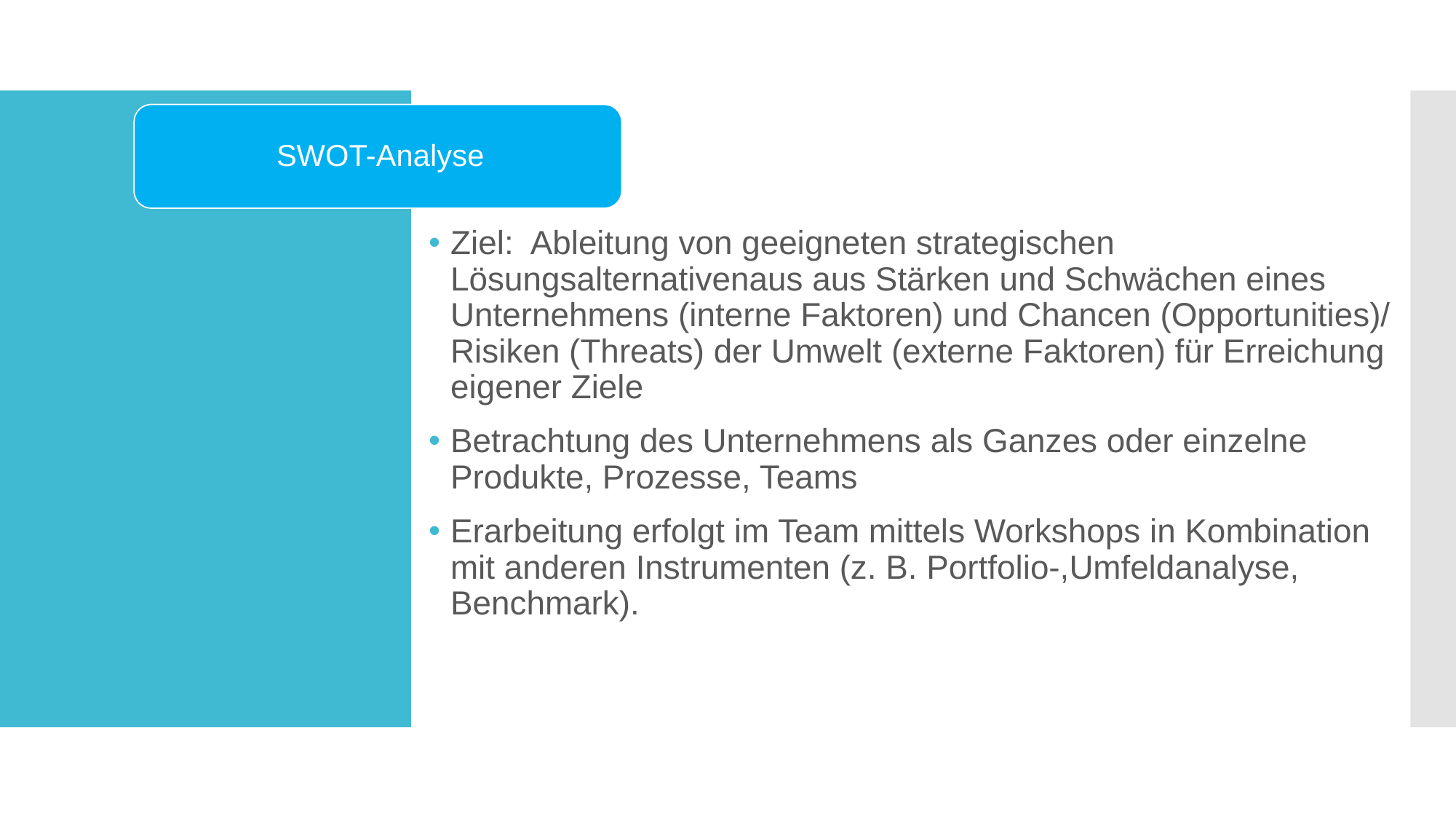

SWOT-Analyse
#
Ziel:  Ableitung von geeigneten strategischen Lösungsalternativenaus aus Stärken und Schwächen eines Unternehmens (interne Faktoren) und Chancen (Opportunities)/ Risiken (Threats) der Umwelt (externe Faktoren) für Erreichung eigener Ziele
Betrachtung des Unternehmens als Ganzes oder einzelne Produkte, Prozesse, Teams
Erarbeitung erfolgt im Team mittels Workshops in Kombination mit anderen Instrumenten (z. B. Portfolio-,Umfeldanalyse, Benchmark).